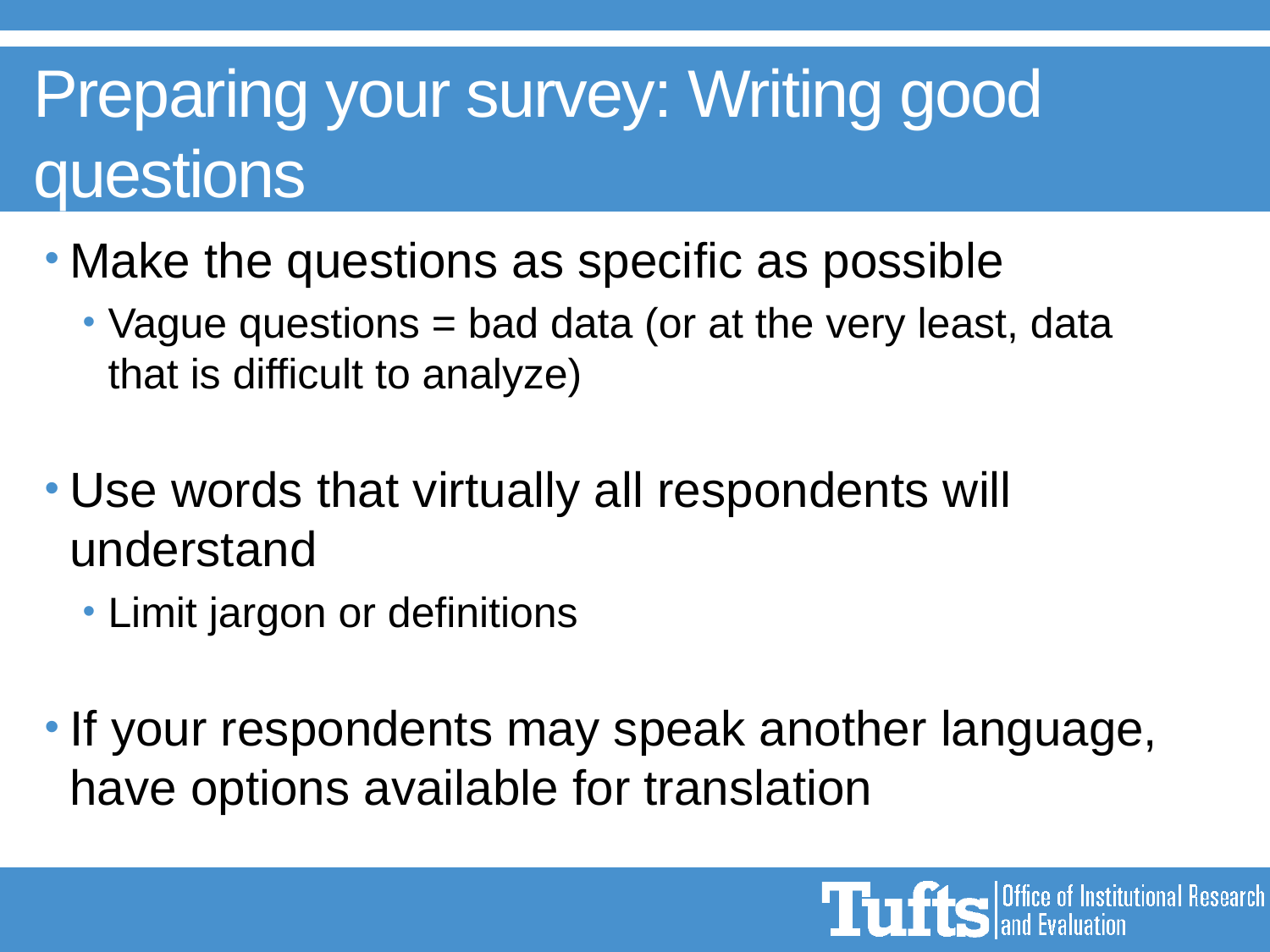

# Preparing your survey: Writing good questions
Make the questions as specific as possible
Vague questions = bad data (or at the very least, data that is difficult to analyze)
Use words that virtually all respondents will understand
Limit jargon or definitions
If your respondents may speak another language, have options available for translation